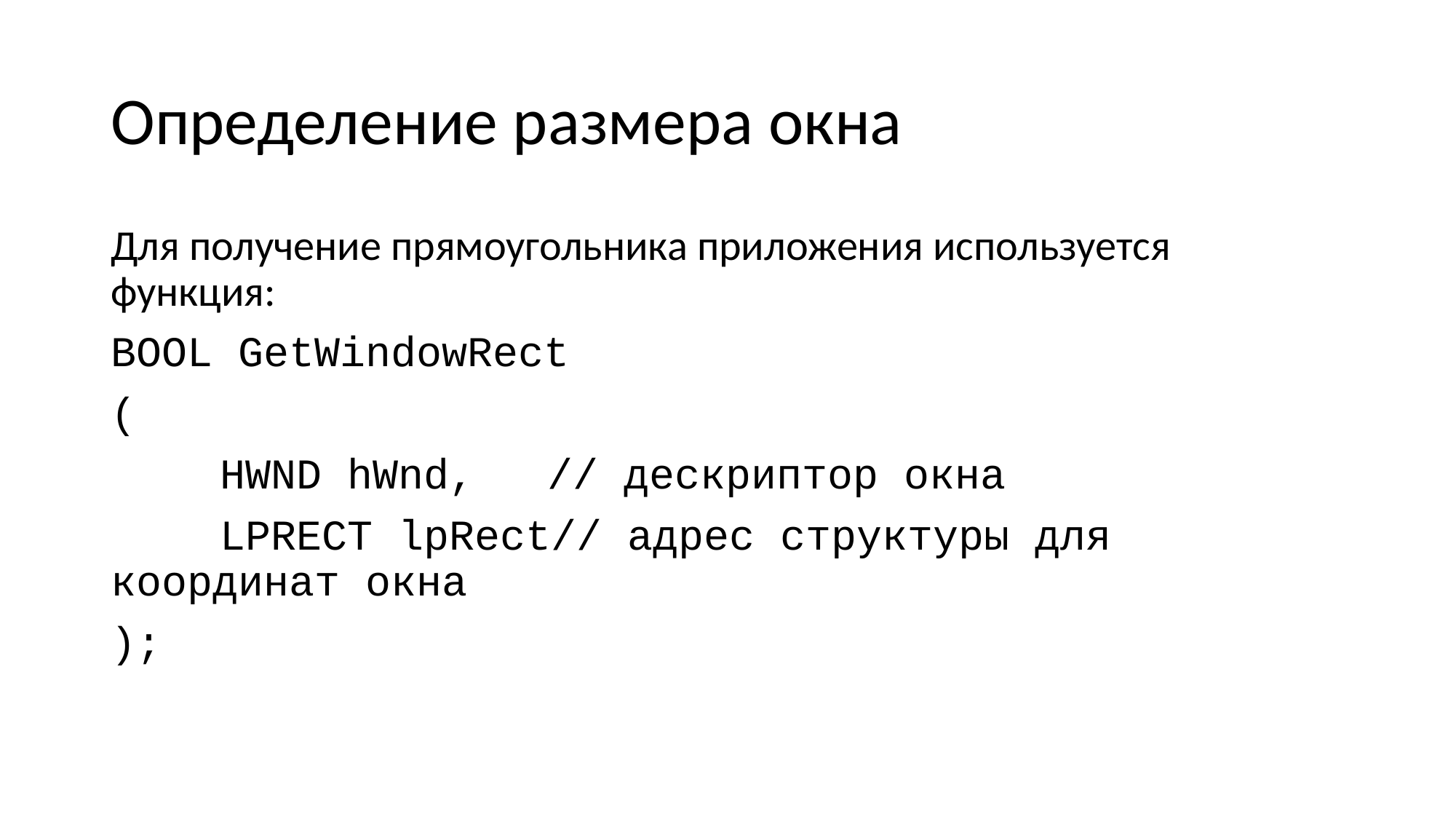

# Определение размера окна
Для получение прямоугольника приложения используется функция:
BOOL GetWindowRect
(
	HWND hWnd,	// дескриптор окна
	LPRECT lpRect// адрес структуры для координат окна
);